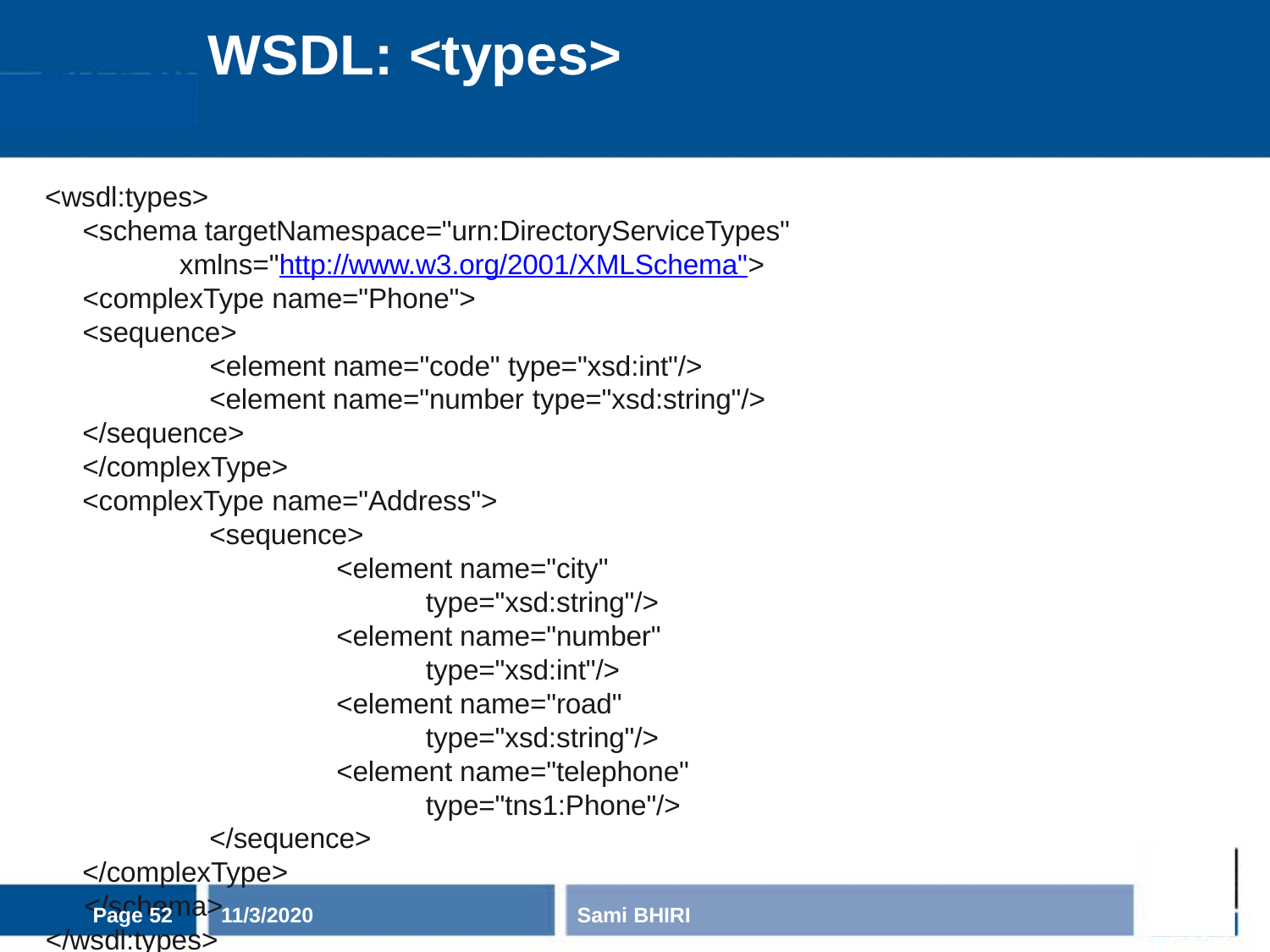

# WSDL: <types>

<wsdl:types>
<schema targetNamespace="urn:DirectoryServiceTypes"  xmlns="http://www.w3.org/2001/XMLSchema">
<complexType name="Phone">
<sequence>
<element name="code" type="xsd:int"/>
<element name="number type="xsd:string"/>
</sequence>
</complexType>
<complexType name="Address">
<sequence>
<element name="city" type="xsd:string"/>
<element name="number" type="xsd:int"/>
<element name="road" type="xsd:string"/>
<element name="telephone" type="tns1:Phone"/>
</sequence>
</complexType>
</schema>
</wsdl:types>

Page 52
11/3/2020
Sami BHIRI